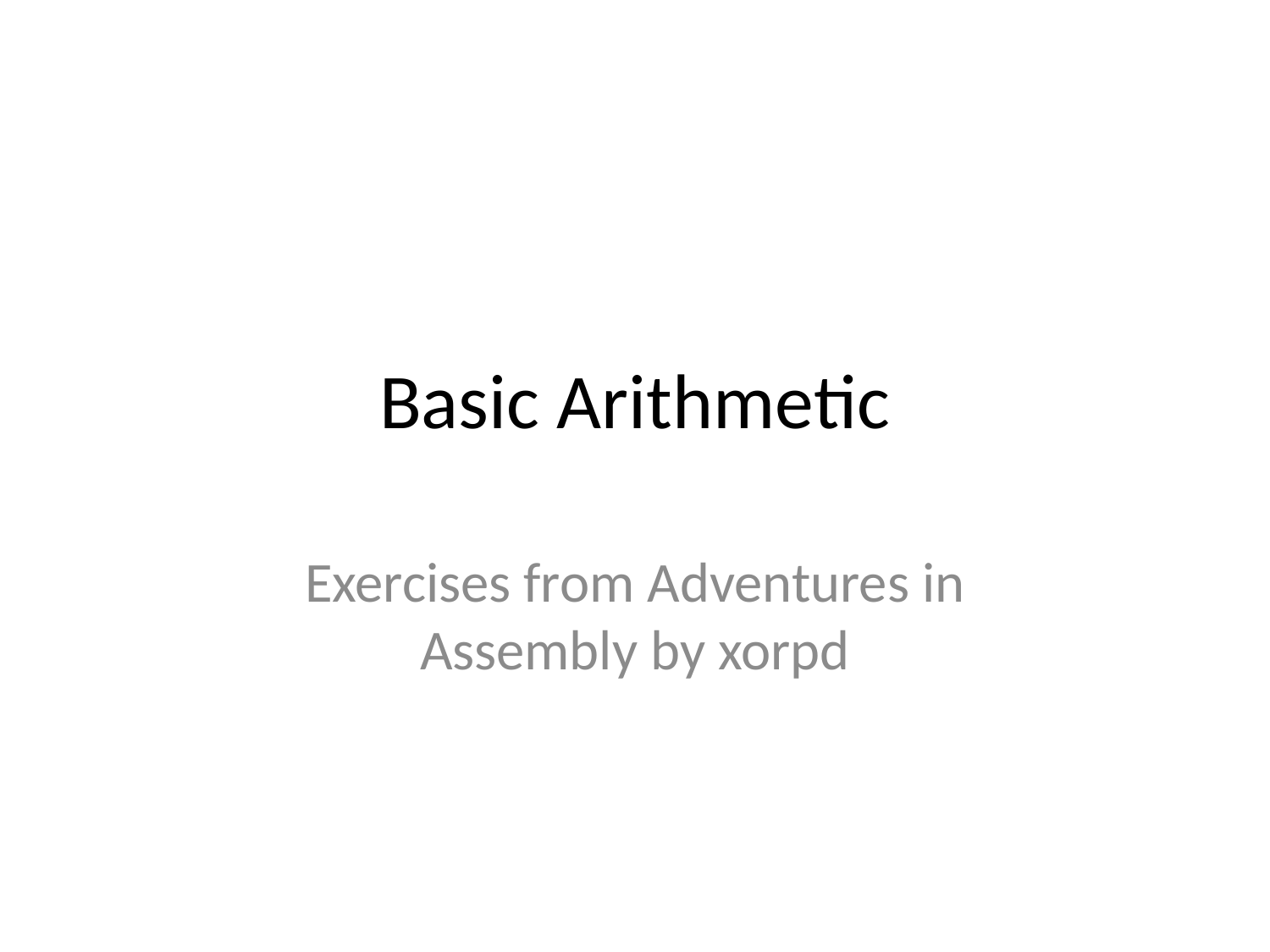

# Basic Arithmetic
Exercises from Adventures in Assembly by xorpd